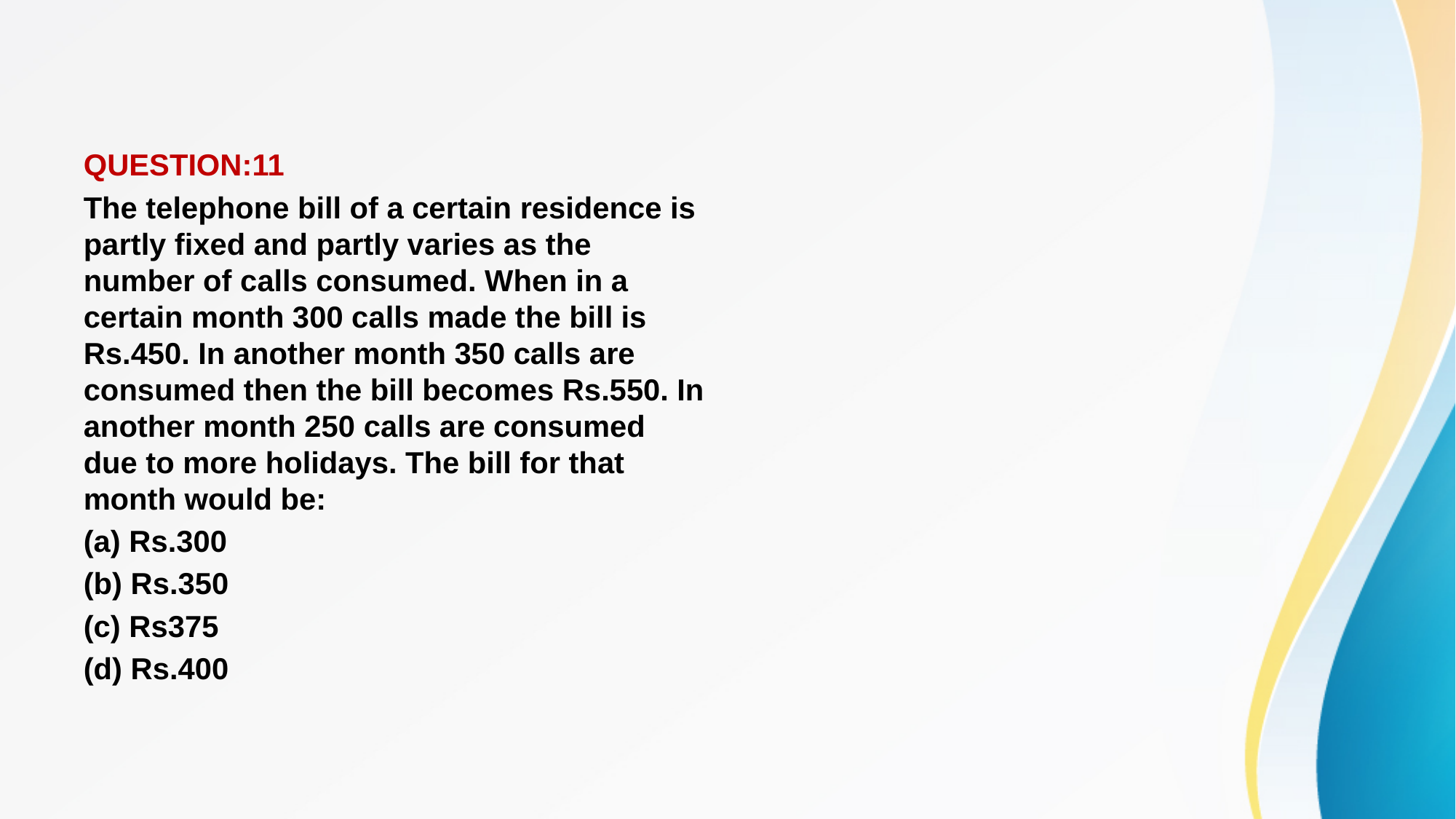

#
QUESTION:11
The telephone bill of a certain residence is partly fixed and partly varies as the number of calls consumed. When in a certain month 300 calls made the bill is Rs.450. In another month 350 calls are consumed then the bill becomes Rs.550. In another month 250 calls are consumed due to more holidays. The bill for that month would be:
(a) Rs.300
(b) Rs.350
(c) Rs375
(d) Rs.400